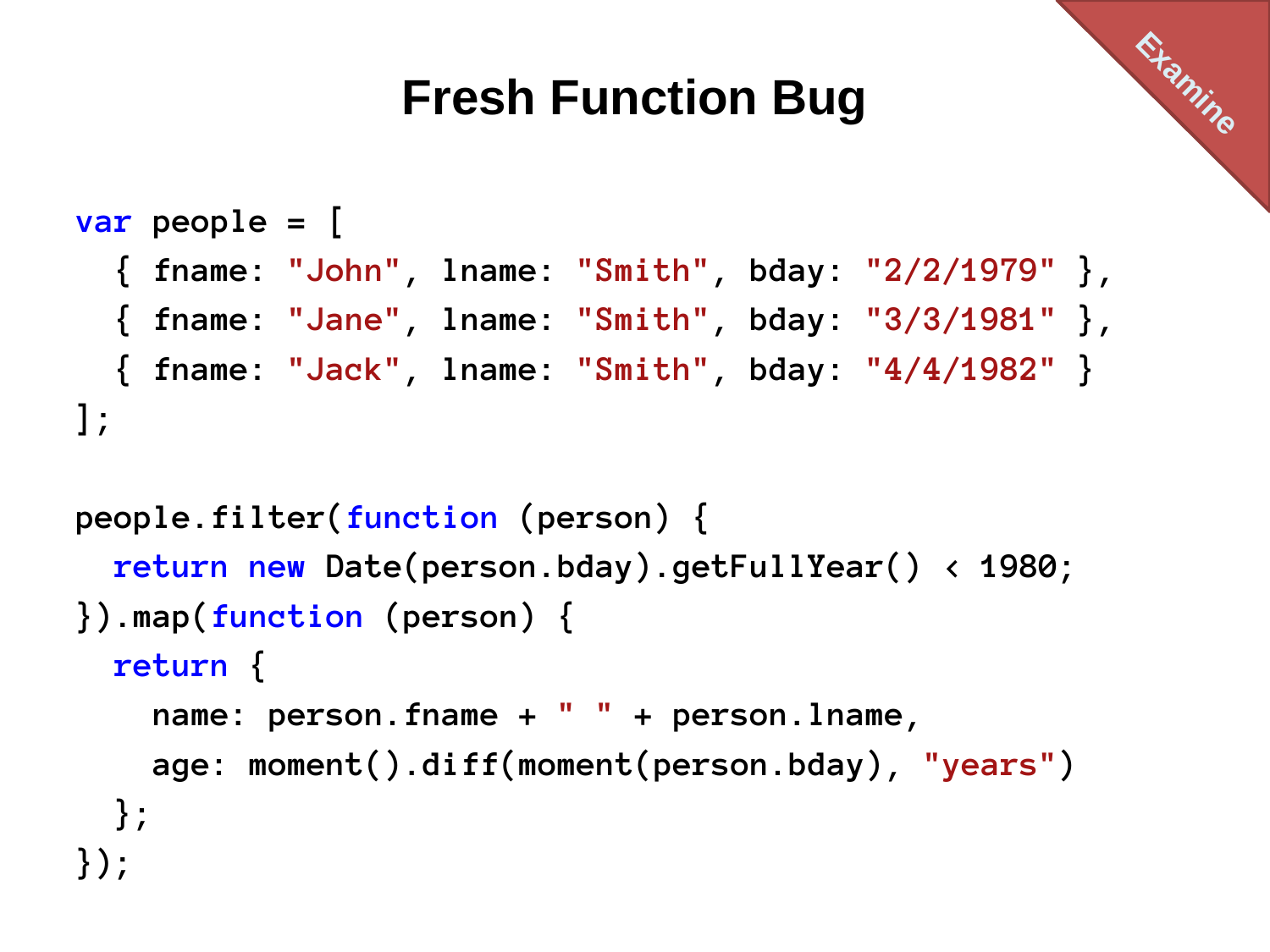

Examine
# Fresh Function Bug
var people = [
  { fname: "John", lname: "Smith", bday: "2/2/1979" },
  { fname: "Jane", lname: "Smith", bday: "3/3/1981" },
  { fname: "Jack", lname: "Smith", bday: "4/4/1982" }
];

people.filter(function (person) {
  return new Date(person.bday).getFullYear() < 1980;
}).map(function (person) {
  return {
    name: person.fname + " " + person.lname,
    age: moment().diff(moment(person.bday), "years")
  };
});